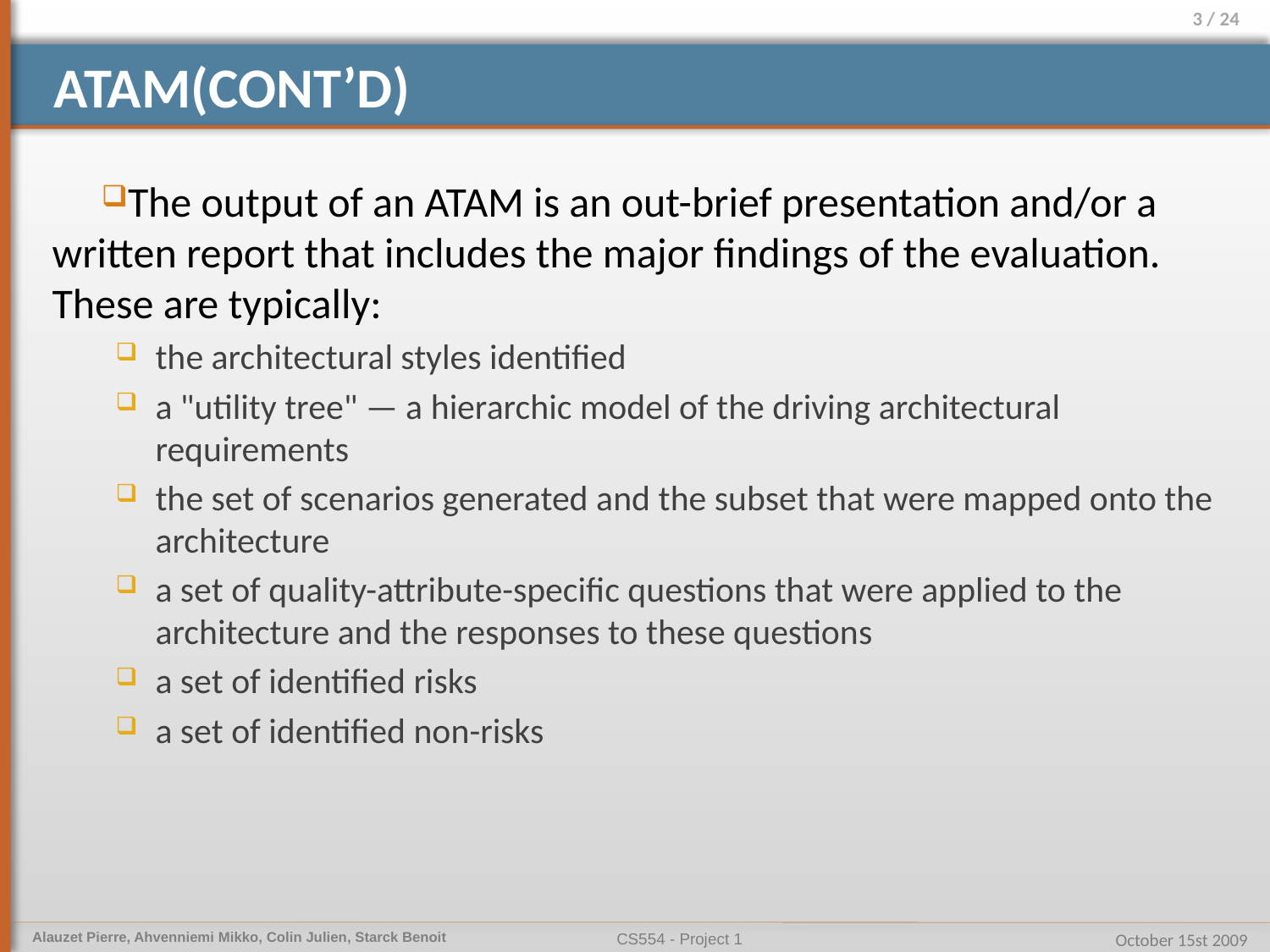

# ATAM(cont’d)
The output of an ATAM is an out-brief presentation and/or a written report that includes the major findings of the evaluation. These are typically:
the architectural styles identified
a "utility tree" — a hierarchic model of the driving architectural requirements
the set of scenarios generated and the subset that were mapped onto the architecture
a set of quality-attribute-specific questions that were applied to the architecture and the responses to these questions
a set of identified risks
a set of identified non-risks